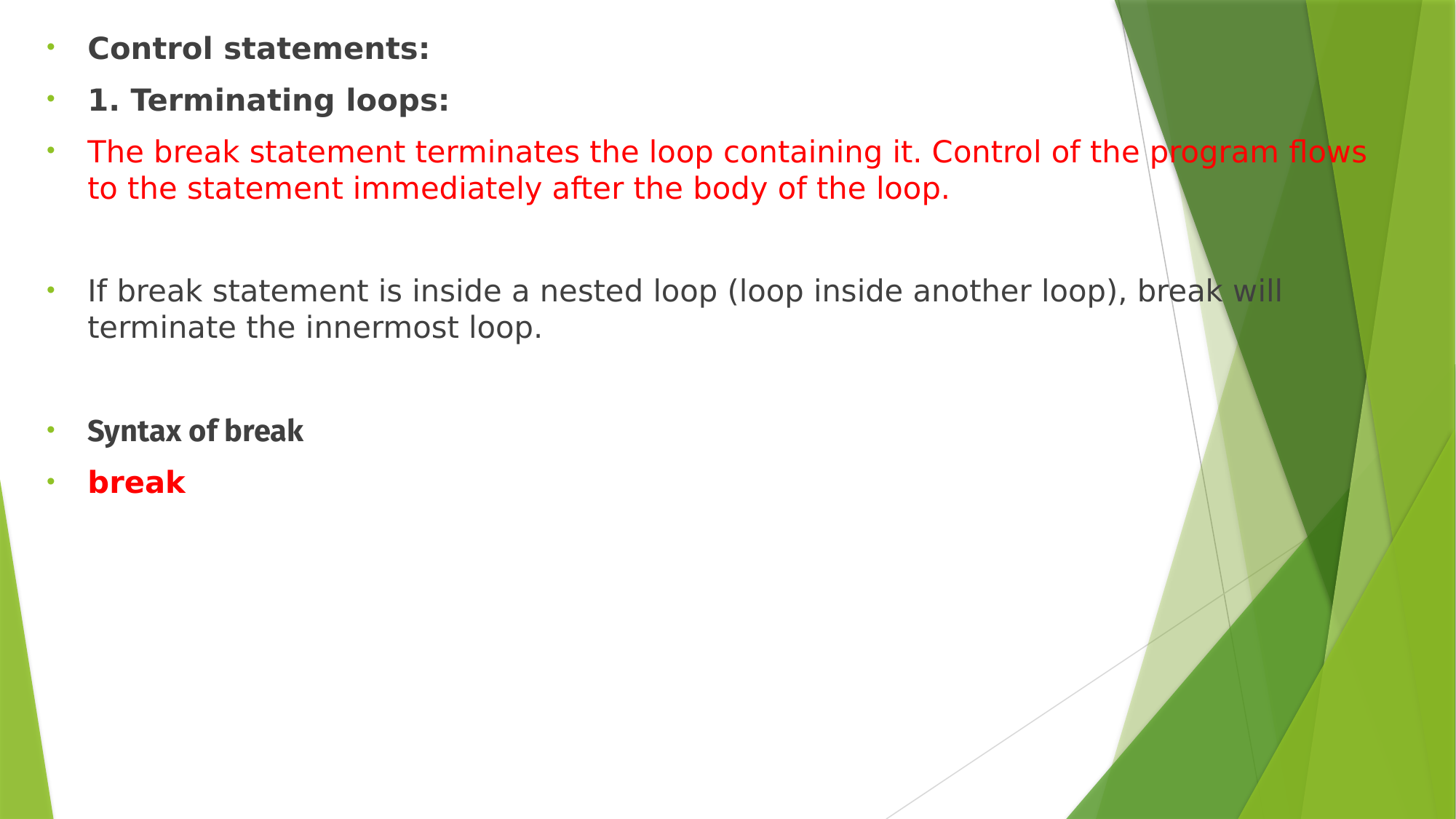

Control statements:
1. Terminating loops:
The break statement terminates the loop containing it. Control of the program flows to the statement immediately after the body of the loop.

If break statement is inside a nested loop (loop inside another loop), break will terminate the innermost loop.

Syntax of break
break